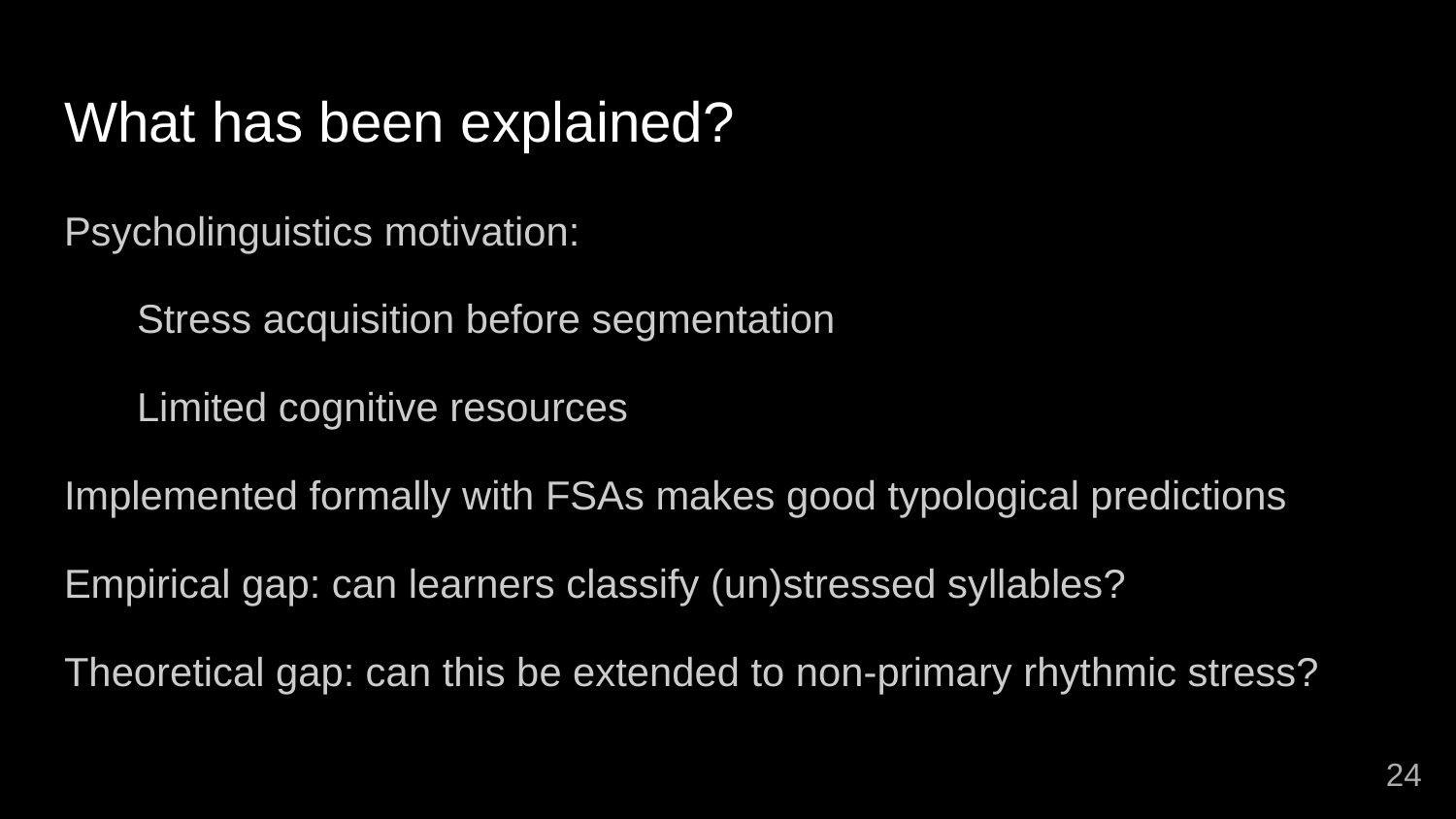

# What has been explained?
Psycholinguistics motivation:
Stress acquisition before segmentation
Limited cognitive resources
Implemented formally with FSAs makes good typological predictions
Empirical gap: can learners classify (un)stressed syllables?
Theoretical gap: can this be extended to non-primary rhythmic stress?
24